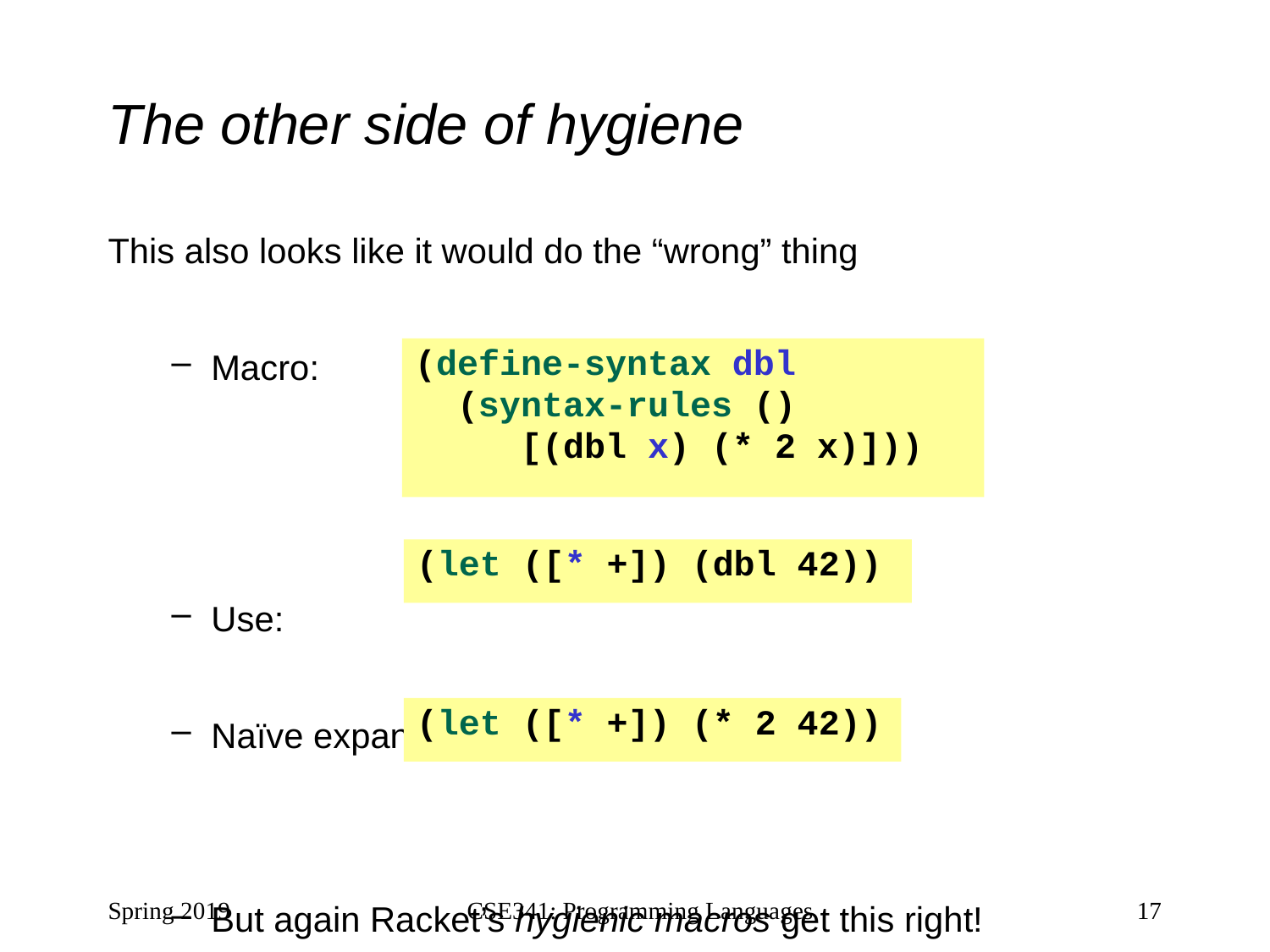

# The other side of hygiene
This also looks like it would do the “wrong” thing

Macro:

Use:

Naïve expansion:

But again Racket’s hygienic macros get this right!
(define-syntax dbl
  (syntax-rules ()
     [(dbl x) (* 2 x)]))
(let ([* +]) (dbl 42))
(let ([* +]) (* 2 42))
Spring 2019
CSE341: Programming Languages
17